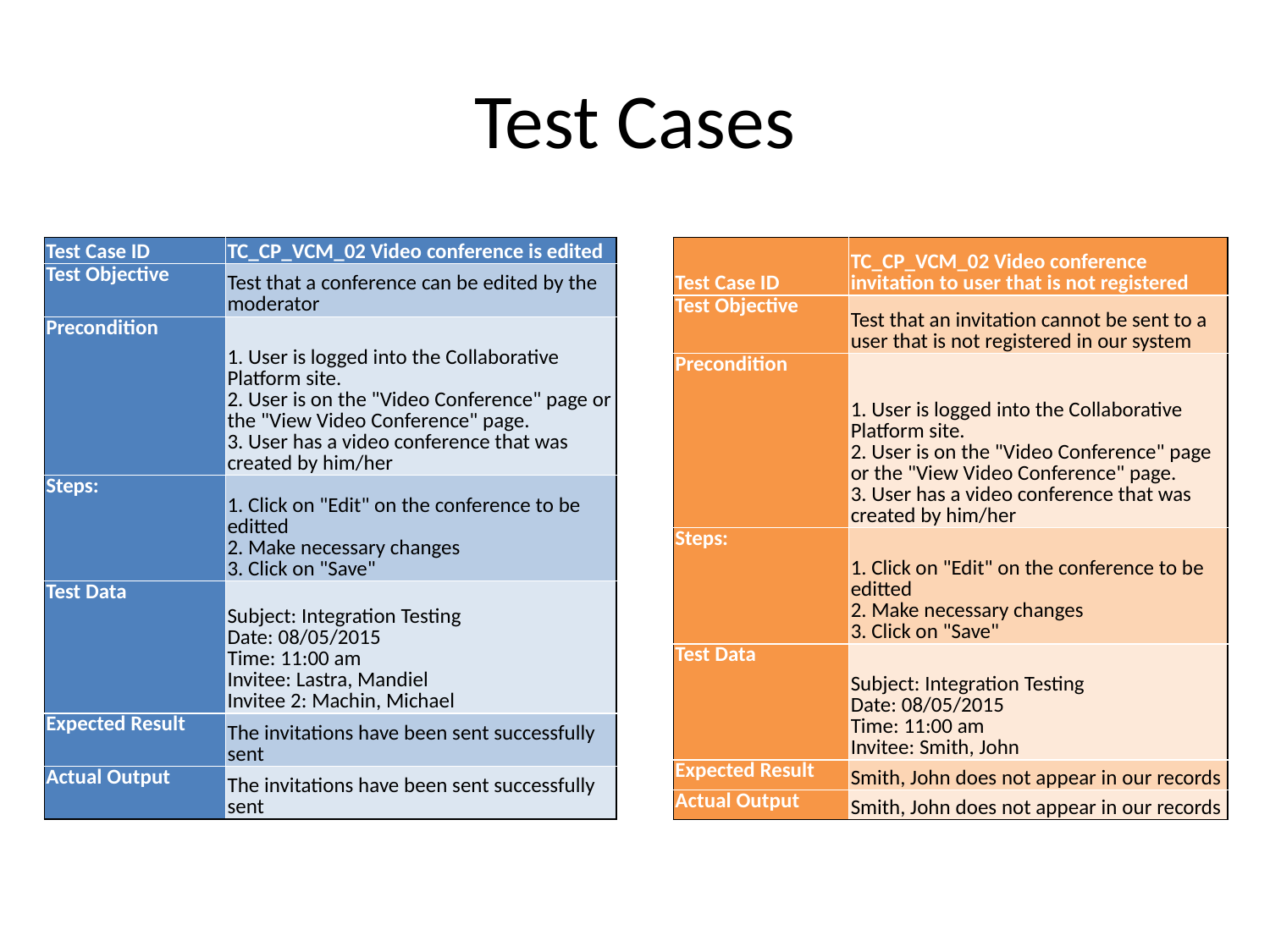

# Test Cases
| Test Case ID | TC\_CP\_VCM\_02 Video conference invitation to user that is not registered |
| --- | --- |
| Test Objective | Test that an invitation cannot be sent to a user that is not registered in our system |
| Precondition | 1. User is logged into the Collaborative Platform site. 2. User is on the "Video Conference" page or the "View Video Conference" page. 3. User has a video conference that was created by him/her |
| Steps: | 1. Click on "Edit" on the conference to be editted 2. Make necessary changes 3. Click on "Save" |
| Test Data | Subject: Integration Testing Date: 08/05/2015 Time: 11:00 am Invitee: Smith, John |
| Expected Result | Smith, John does not appear in our records |
| Actual Output | Smith, John does not appear in our records |
| Test Case ID | TC\_CP\_VCM\_02 Video conference is edited |
| --- | --- |
| Test Objective | Test that a conference can be edited by the moderator |
| Precondition | 1. User is logged into the Collaborative Platform site. 2. User is on the "Video Conference" page or the "View Video Conference" page. 3. User has a video conference that was created by him/her |
| Steps: | 1. Click on "Edit" on the conference to be editted 2. Make necessary changes 3. Click on "Save" |
| Test Data | Subject: Integration Testing Date: 08/05/2015 Time: 11:00 am Invitee: Lastra, Mandiel Invitee 2: Machin, Michael |
| Expected Result | The invitations have been sent successfully sent |
| Actual Output | The invitations have been sent successfully sent |